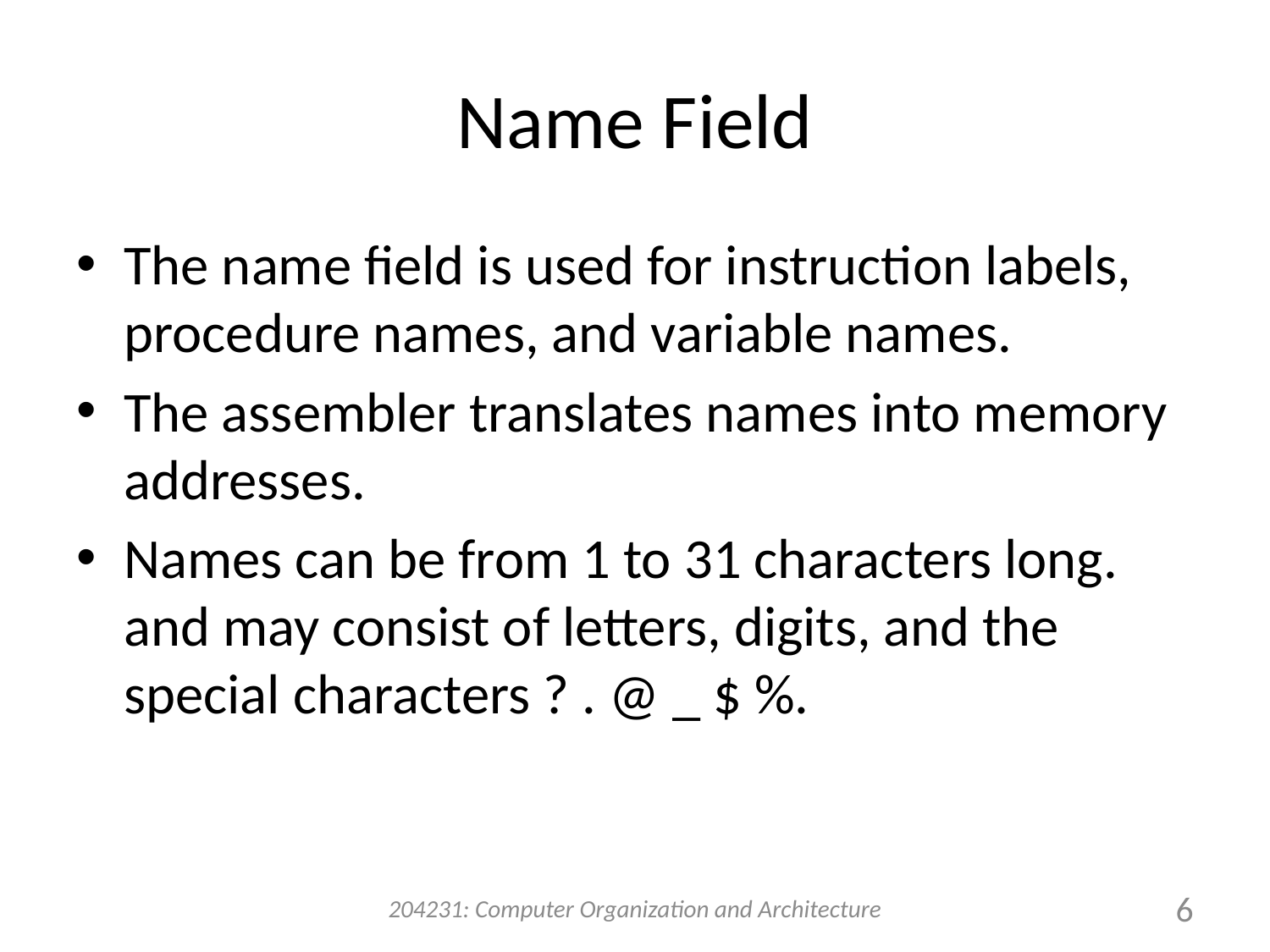

# Name Field
The name field is used for instruction labels, procedure names, and variable names.
The assembler translates names into memory addresses.
Names can be from 1 to 31 characters long. and may consist of letters, digits, and the special characters ? . @ _ $ %.
204231: Computer Organization and Architecture
6